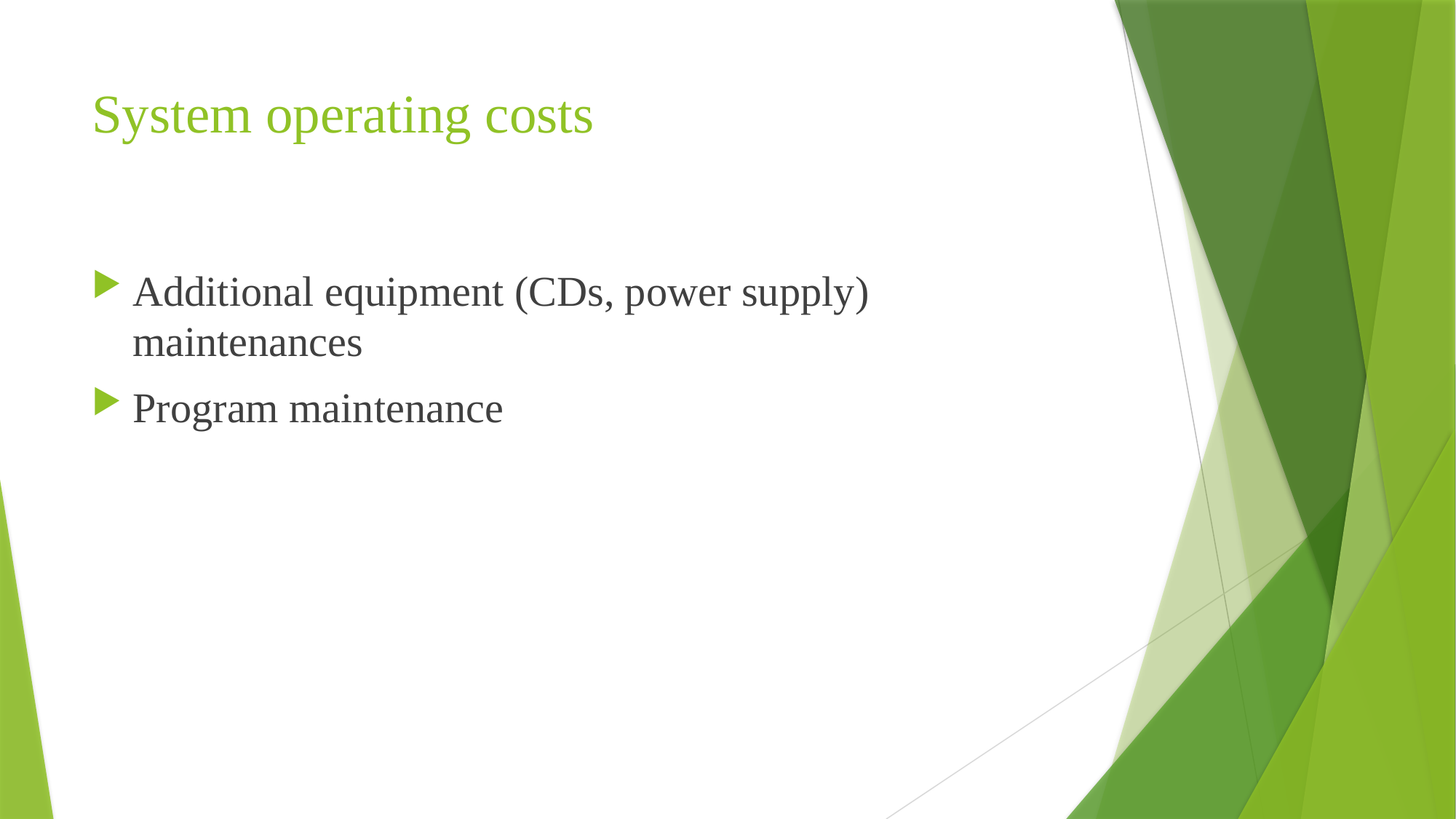

# System operating costs
Additional equipment (CDs, power supply) maintenances
Program maintenance